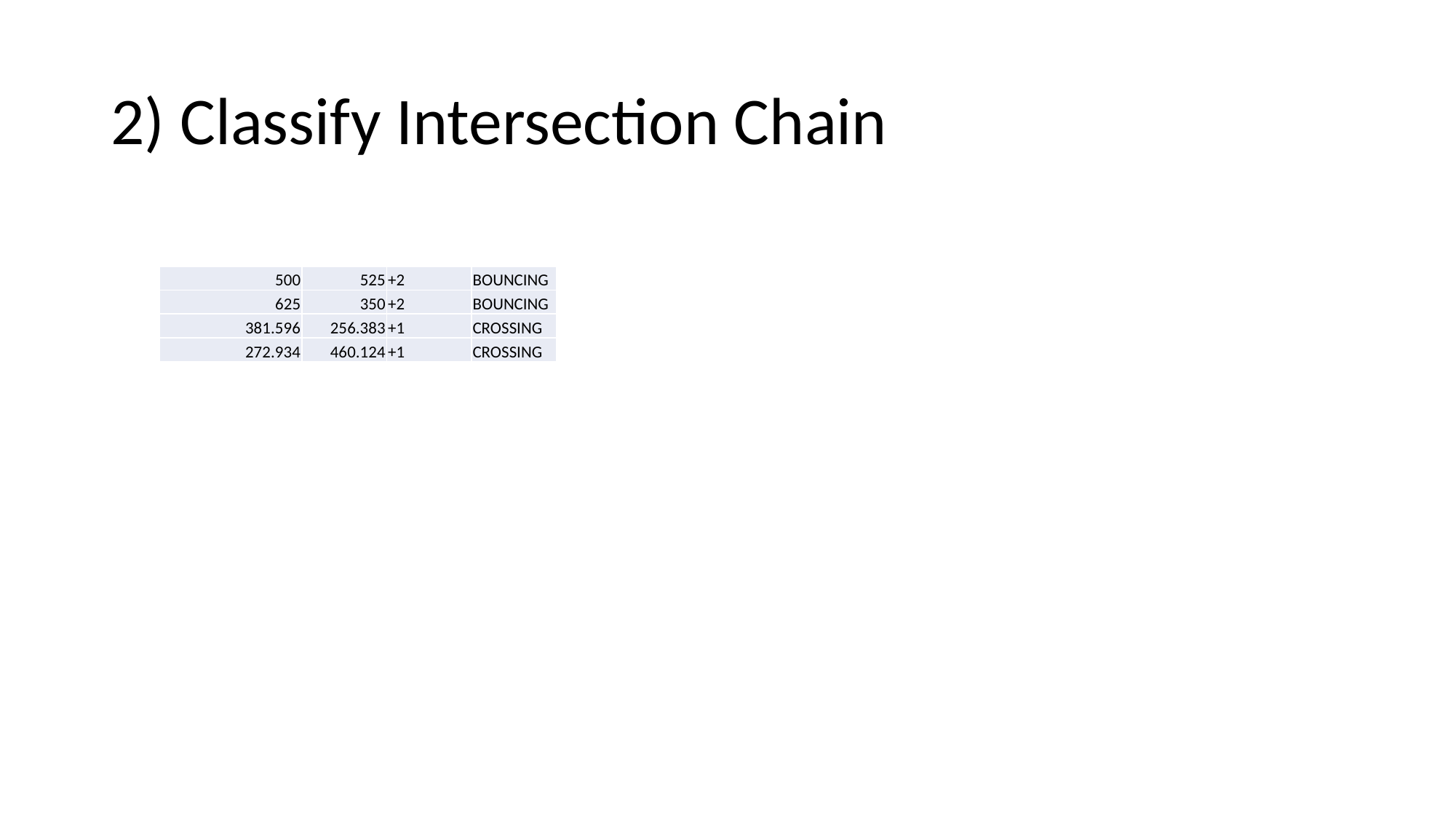

# 2) Classify Intersection Chain
| 500 | 525 | +2 | BOUNCING |
| --- | --- | --- | --- |
| 625 | 350 | +2 | BOUNCING |
| 381.596 | 256.383 | +1 | CROSSING |
| 272.934 | 460.124 | +1 | CROSSING |